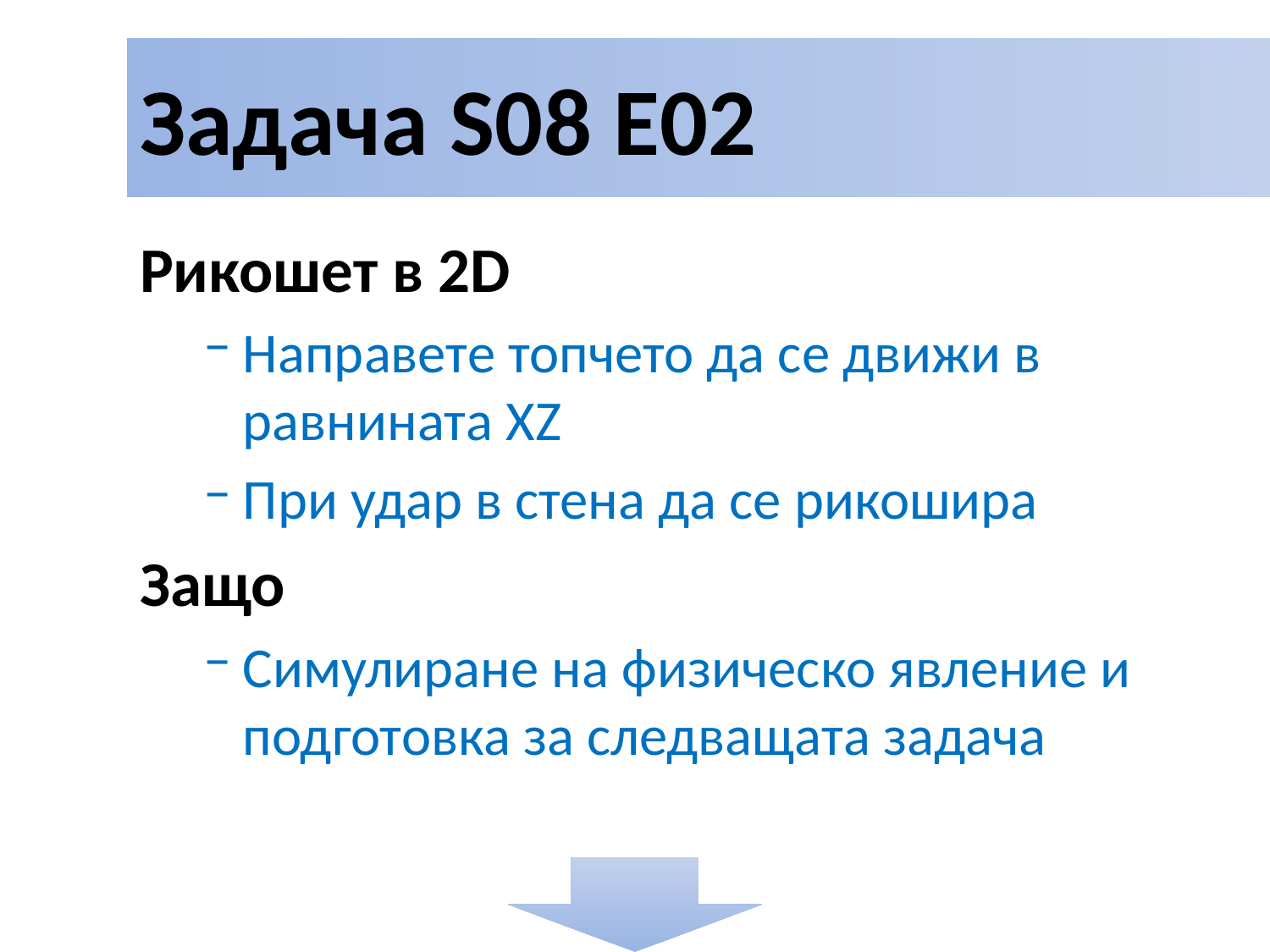

# Задача S08 E02
Рикошет в 2D
Направете топчето да се движи в равнината XZ
При удар в стена да се рикошира
Защо
Симулиране на физическо явление и подготовка за следващата задача